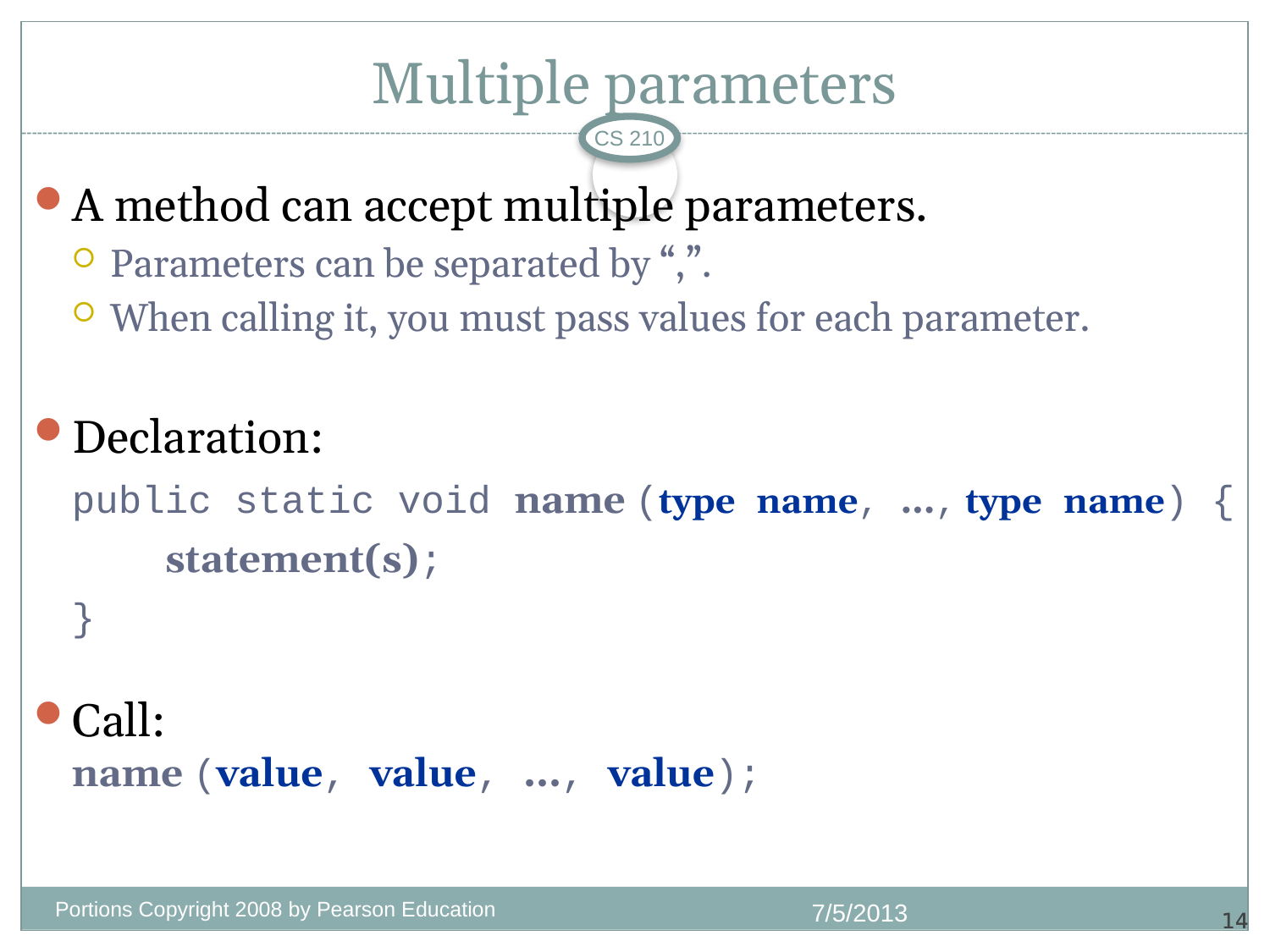

# Multiple parameters
CS 210
A method can accept multiple parameters.
Parameters can be separated by “,”.
When calling it, you must pass values for each parameter.

Declaration:
public static void name (type name, ..., type name) {
    statement(s);
}

Call:
name (value, value, ..., value);
Portions Copyright 2008 by Pearson Education
7/5/2013